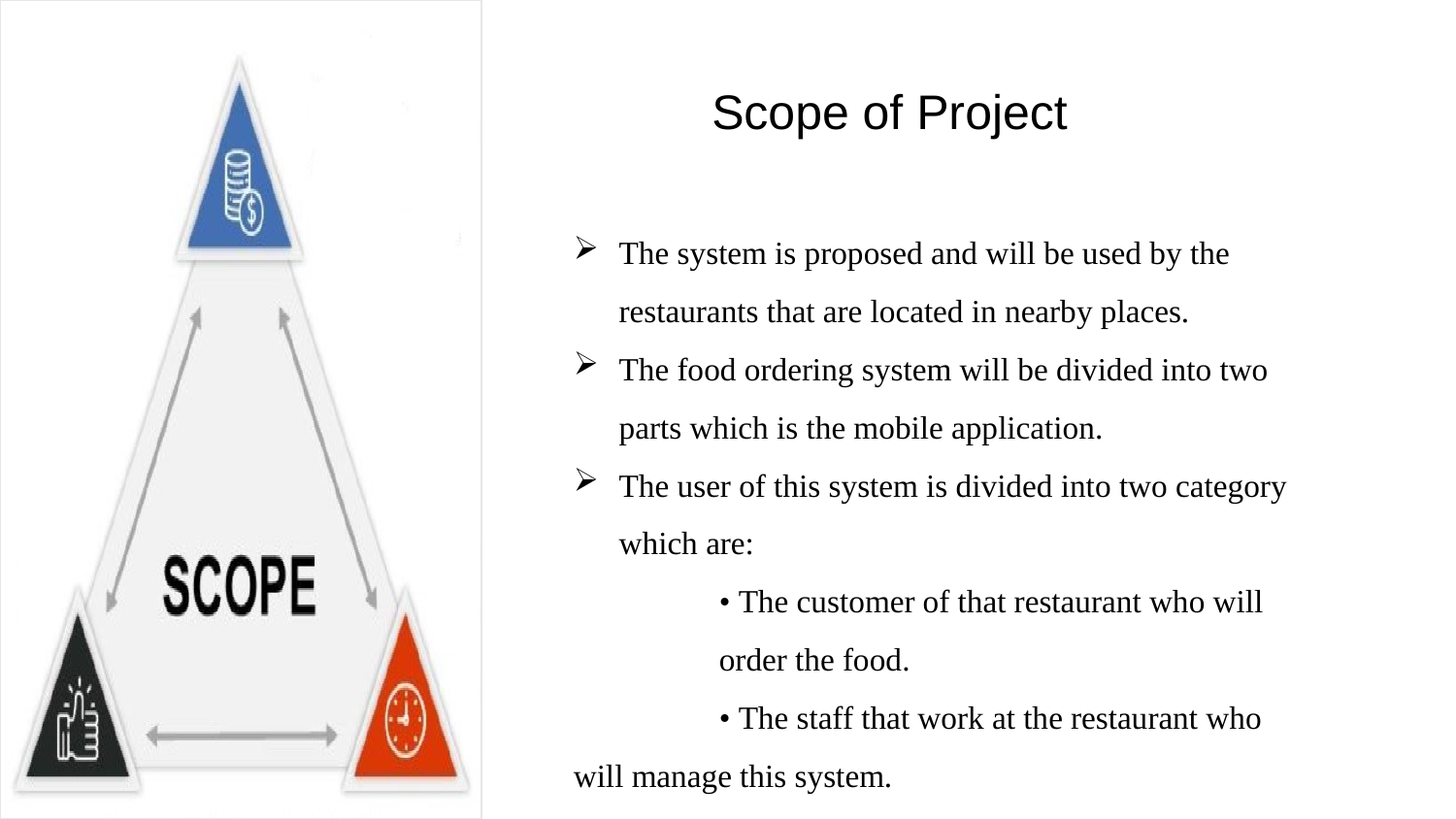

Scope of Project
The system is proposed and will be used by the restaurants that are located in nearby places.
The food ordering system will be divided into two parts which is the mobile application.
The user of this system is divided into two category which are:
	• The customer of that restaurant who will    	 	order the food.
	• The staff that work at the restaurant who 	will manage this system.